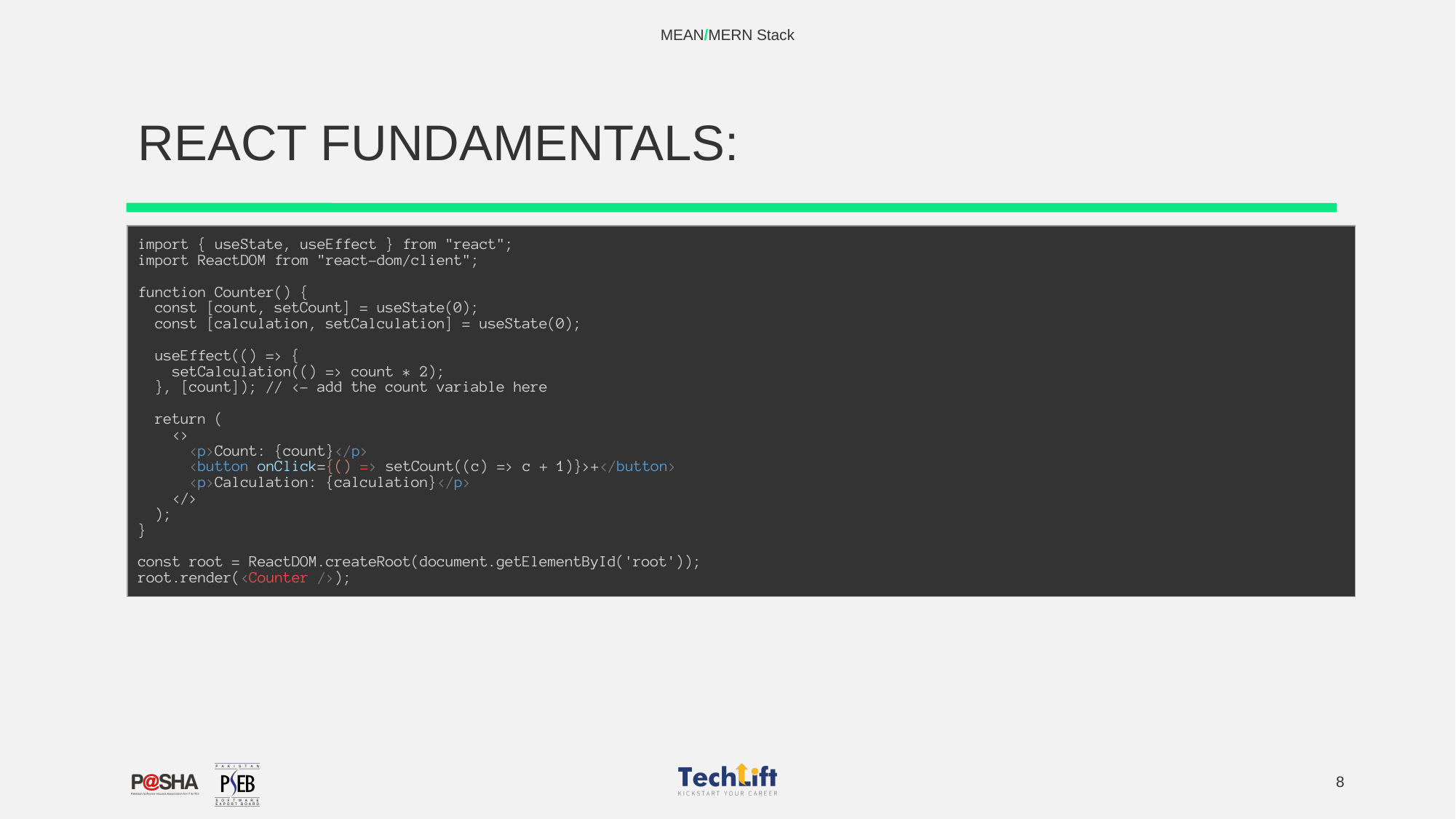

MEAN/MERN Stack
# REACT FUNDAMENTALS:
|  |
| --- |
| import { useState, useEffect } from "react"; import ReactDOM from "react-dom/client"; function Counter() {   const [count, setCount] = useState(0);   const [calculation, setCalculation] = useState(0);   useEffect(() => {     setCalculation(() => count \* 2);   }, [count]); // <- add the count variable here   return (     <>       <p>Count: {count}</p>       <button onClick={() => setCount((c) => c + 1)}>+</button>       <p>Calculation: {calculation}</p>     </>   ); } const root = ReactDOM.createRoot(document.getElementById('root')); root.render(<Counter />); |
| --- |
8